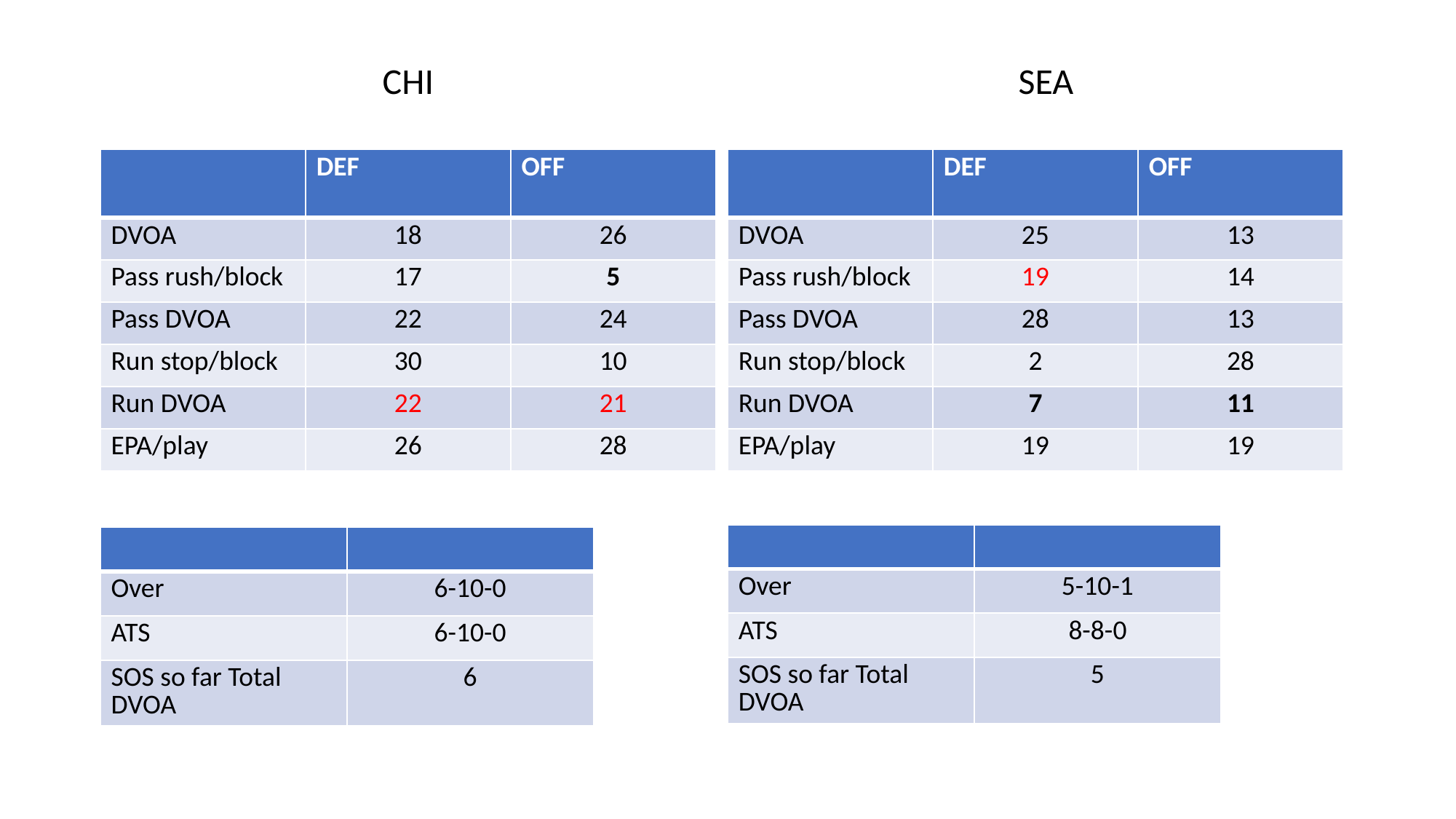

CHI
SEA
|  | DEF | OFF |
| --- | --- | --- |
| DVOA | 18 | 26 |
| Pass rush/block | 17 | 5 |
| Pass DVOA | 22 | 24 |
| Run stop/block | 30 | 10 |
| Run DVOA | 22 | 21 |
| EPA/play | 26 | 28 |
|  | DEF | OFF |
| --- | --- | --- |
| DVOA | 25 | 13 |
| Pass rush/block | 19 | 14 |
| Pass DVOA | 28 | 13 |
| Run stop/block | 2 | 28 |
| Run DVOA | 7 | 11 |
| EPA/play | 19 | 19 |
|  |  |
| --- | --- |
| Over | 5-10-1 |
| ATS | 8-8-0 |
| SOS so far Total DVOA | 5 |
|  |  |
| --- | --- |
| Over | 6-10-0 |
| ATS | 6-10-0 |
| SOS so far Total DVOA | 6 |